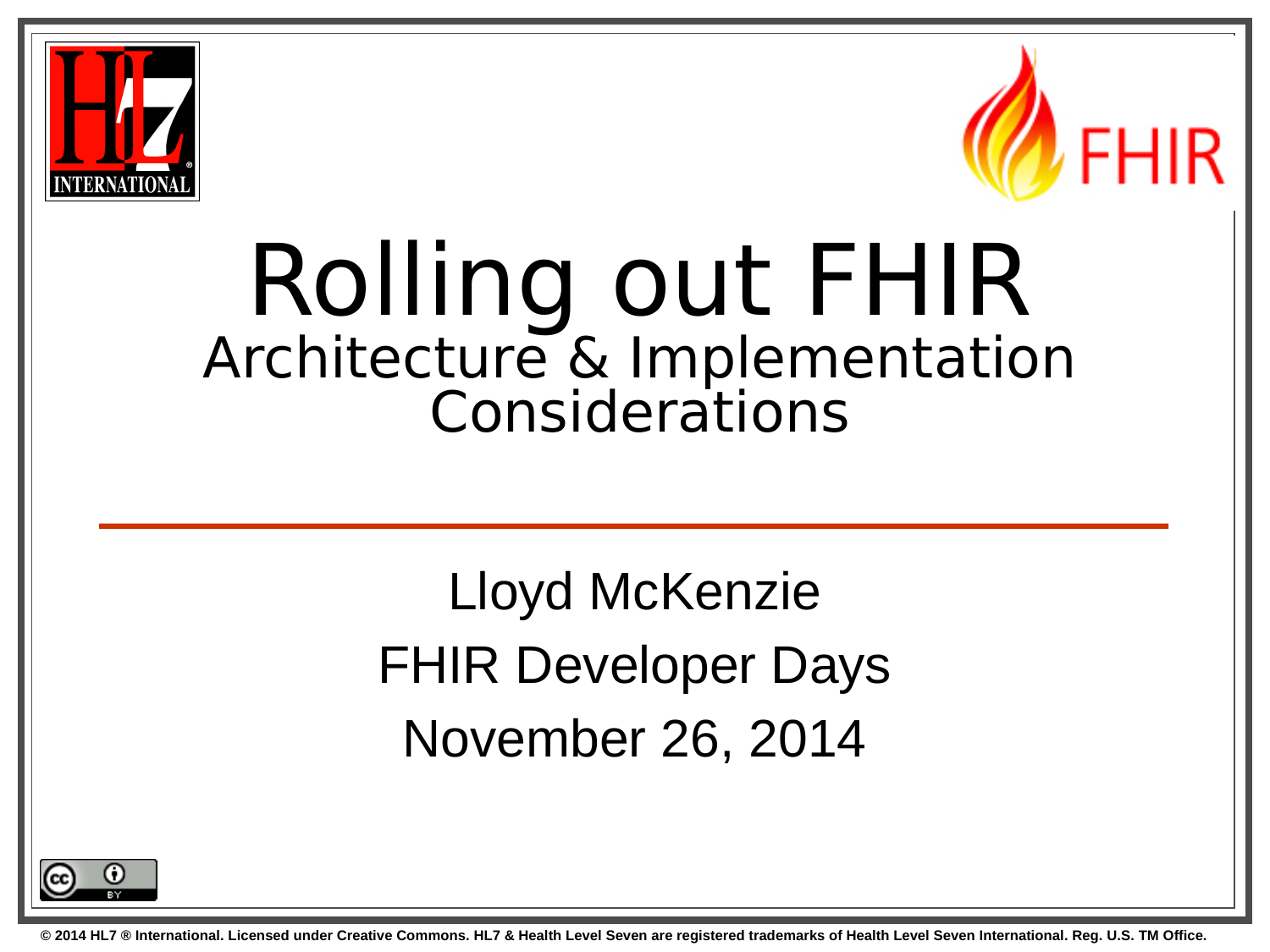

# Rolling out FHIR Architecture & Implementation Considerations
Lloyd McKenzie
FHIR Developer Days
November 26, 2014